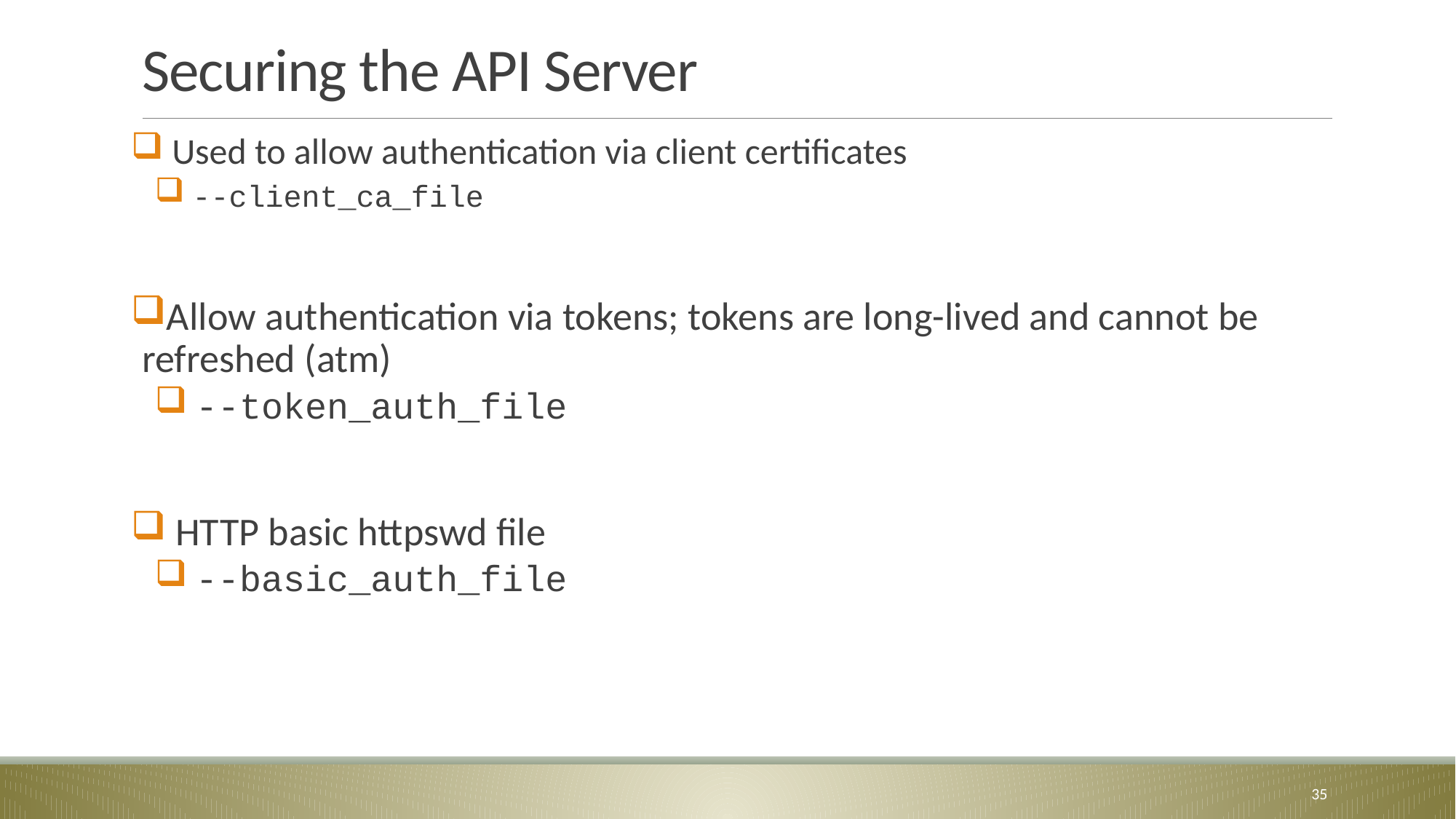

# Securing the API Server
 Used to allow authentication via client certificates
 --client_ca_file

Allow authentication via tokens; tokens are long-lived and cannot be refreshed (atm)
 --token_auth_file

 HTTP basic httpswd file
 --basic_auth_file

35